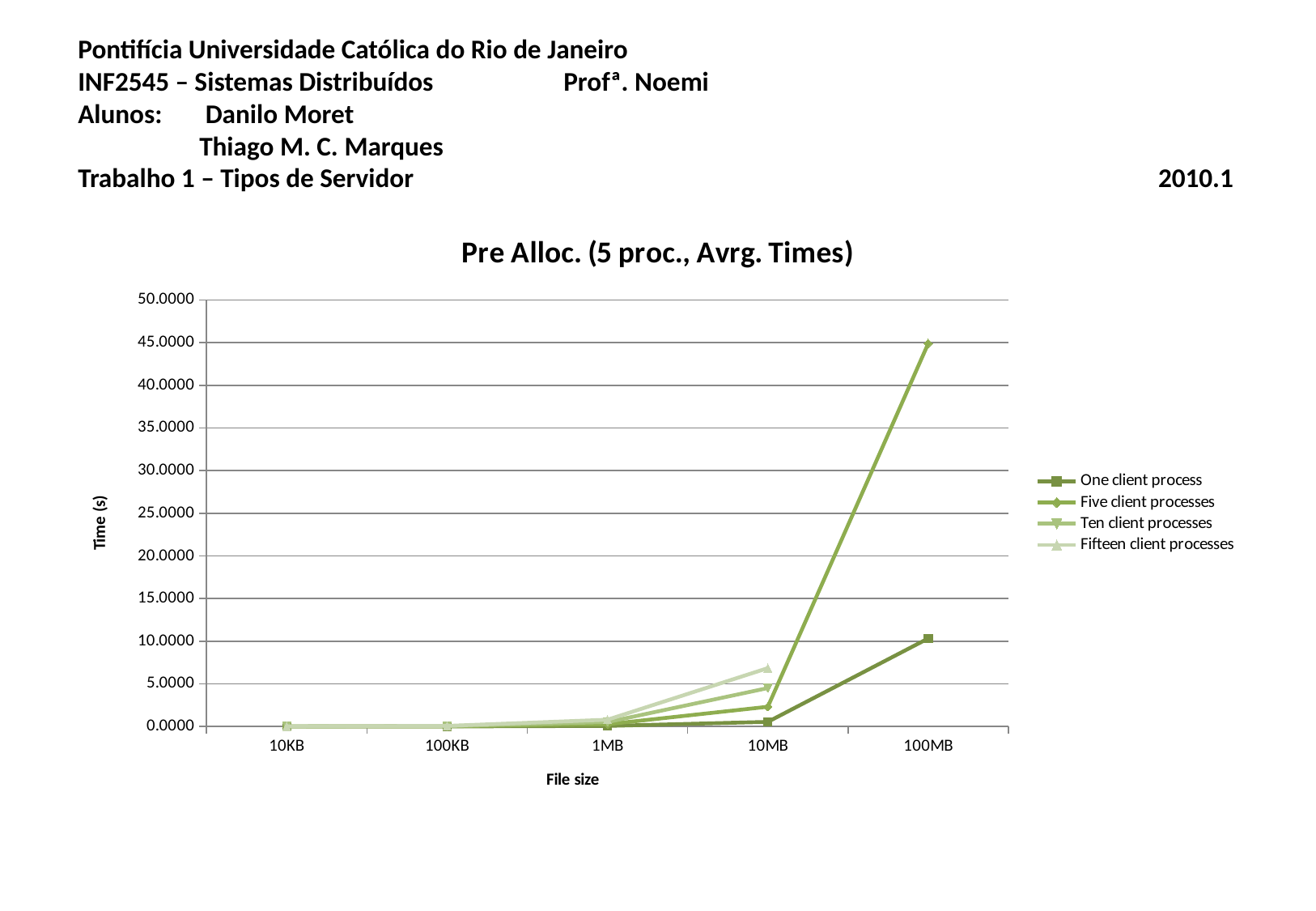

# Pontifícia Universidade Católica do Rio de Janeiro INF2545 – Sistemas Distribuídos		Profª. Noemi Alunos:	 Danilo Moret Thiago M. C. Marques Trabalho 1 – Tipos de Servidor						                  2010.1

### Chart: Pre Alloc. (5 proc., Avrg. Times)

| Category | One client process | Five client processes | Ten client processes | Fifteen client processes |
|---|---|---|---|---|
| 10KB | 0.0017000714937845665 | 0.006022558212280267 | 0.014364671309789002 | 0.019718332820468337 |
| 100KB | 0.0064636548360189 | 0.026734676361084335 | 0.04823437770207733 | 0.07748153448104868 |
| 1MB | 0.07054953972498566 | 0.26695565780004 | 0.5200384481747967 | 0.7972658032841135 |
| 10MB | 0.5441463271776833 | 2.3193454178174333 | 4.507686280409499 | 6.846009649965499 |
| 100MB | 10.325769241650734 | 44.89898893435801 | None | None |